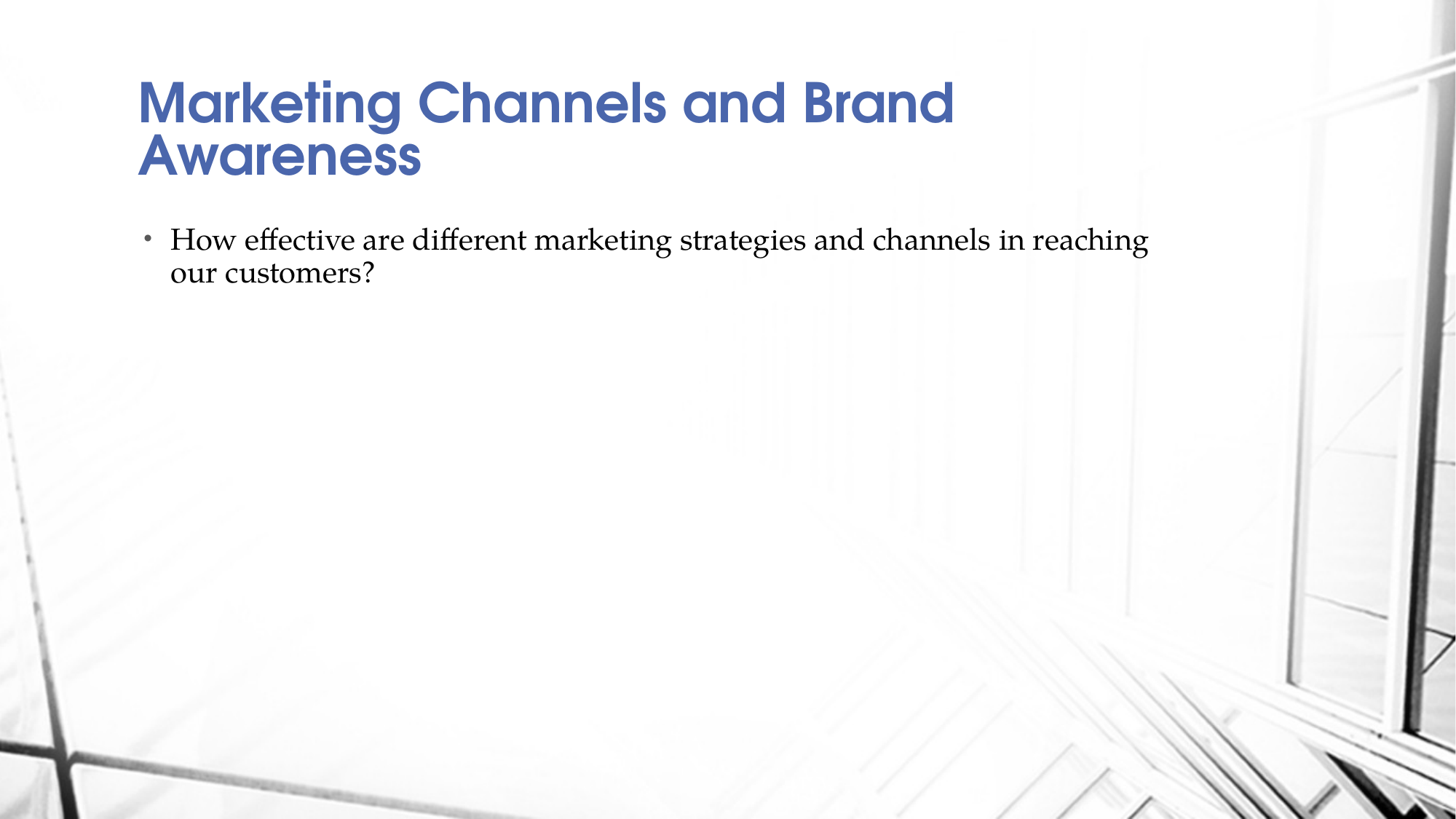

# Marketing Channels and Brand Awareness
How effective are different marketing strategies and channels in reaching our customers?